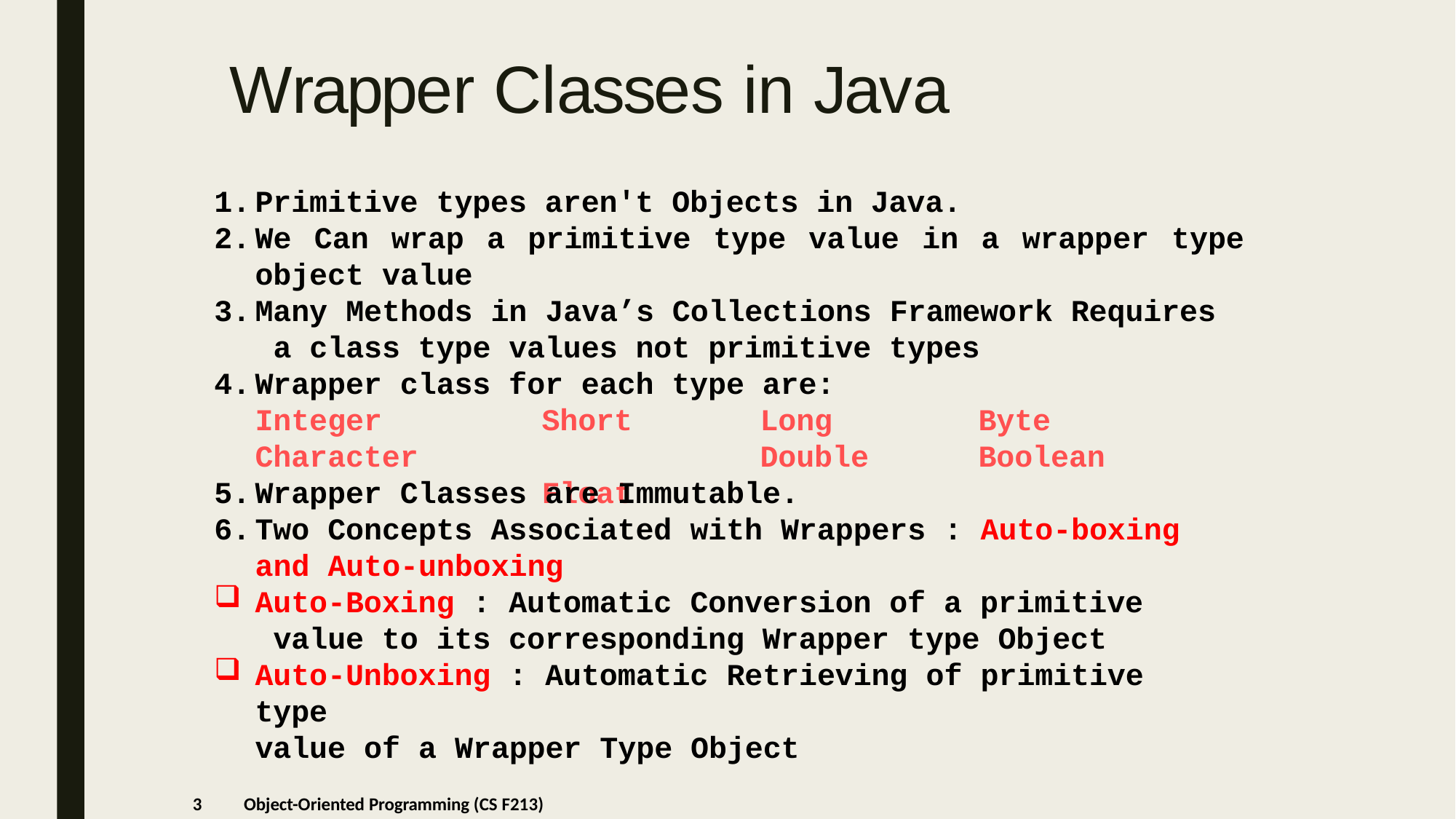

# Wrapper Classes in Java
Primitive types aren't Objects in Java.
We Can wrap a primitive type value in a wrapper type
object value
Many Methods in Java’s Collections Framework Requires  a class type values not primitive types
Wrapper class for each type are:
Integer  Character
Short  Float
Long  Double
Byte  Boolean
Wrapper Classes are Immutable.
Two Concepts Associated with Wrappers : Auto-boxing
and Auto-unboxing
Auto-Boxing : Automatic Conversion of a primitive  value to its corresponding Wrapper type Object
Auto-Unboxing : Automatic Retrieving of primitive type
value of a Wrapper Type Object
3
Object-Oriented Programming (CS F213)